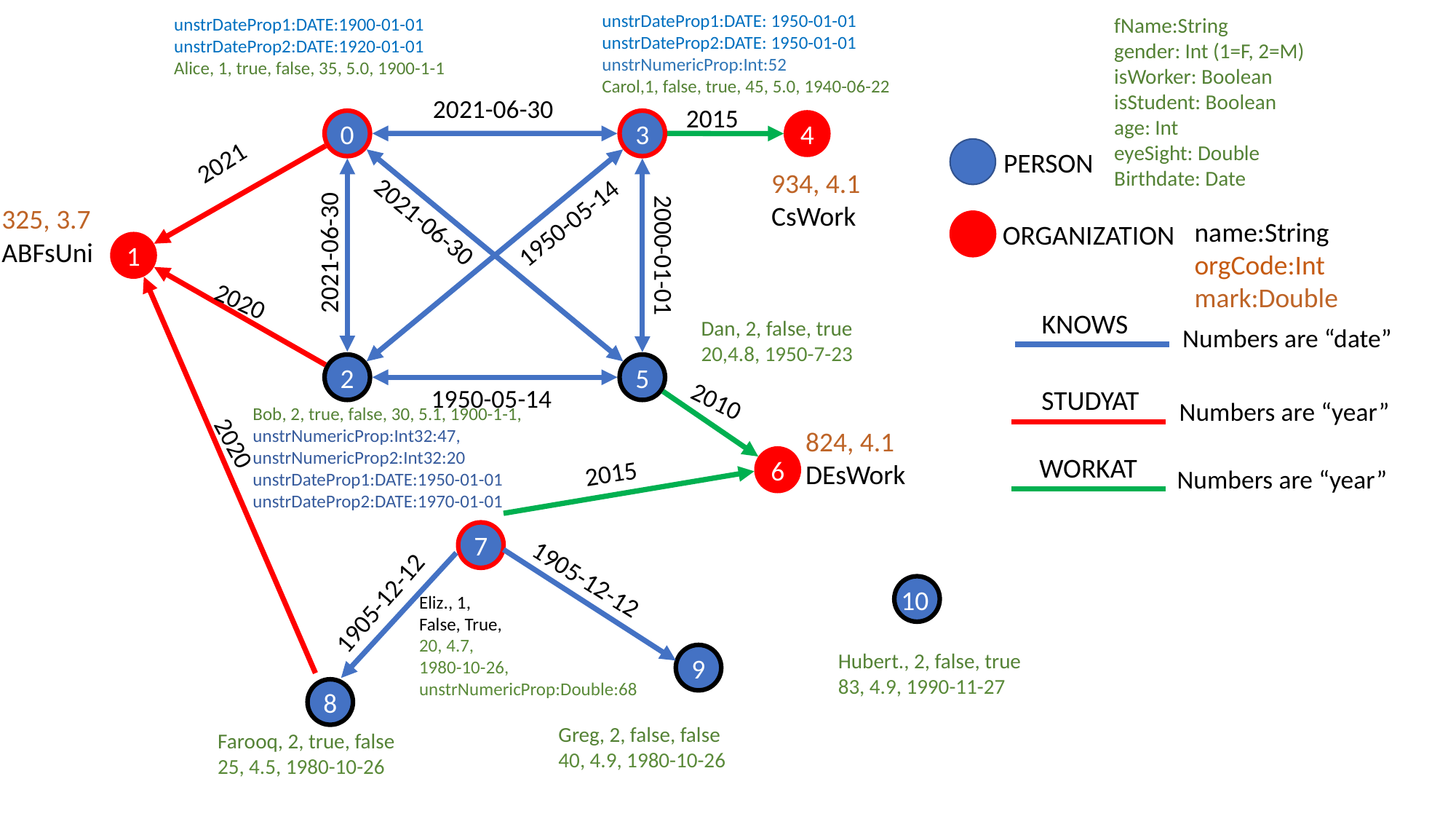

unstrDateProp1:DATE: 1950-01-01
unstrDateProp2:DATE: 1950-01-01
unstrNumericProp:Int:52
Carol,1, false, true, 45, 5.0, 1940-06-22
fName:String
gender: Int (1=F, 2=M)
isWorker: Boolean
isStudent: Boolean
age: Int
eyeSight: Double
Birthdate: Date
unstrDateProp1:DATE:1900-01-01
unstrDateProp2:DATE:1920-01-01
Alice, 1, true, false, 35, 5.0, 1900-1-1
2021-06-30
2015

0

3

4

PERSON
2021

934, 4.1
CsWork
325, 3.7
ABFsUni
2021-06-30
1950-05-14
name:String
orgCode:Int
mark:Double

ORGANIZATION
2021-06-30

1
2000-01-01

2020
KNOWS
Dan, 2, false, true
20,4.8, 1950-7-23
Numbers are “date”

2

5
1950-05-14

STUDYAT
2010
Numbers are “year”

Bob, 2, true, false, 30, 5.1, 1900-1-1,
unstrNumericProp:Int32:47,
unstrNumericProp2:Int32:20
unstrDateProp1:DATE:1950-01-01
unstrDateProp2:DATE:1970-01-01
824, 4.1
DEsWork
2020

WORKAT

6
2015
Numbers are “year”

7

1905-12-12

10
1905-12-12
Eliz., 1,
False, True,
20, 4.7,
1980-10-26,
unstrNumericProp:Double:68
Hubert., 2, false, true
83, 4.9, 1990-11-27

9

8
Greg, 2, false, false
40, 4.9, 1980-10-26
Farooq, 2, true, false
25, 4.5, 1980-10-26